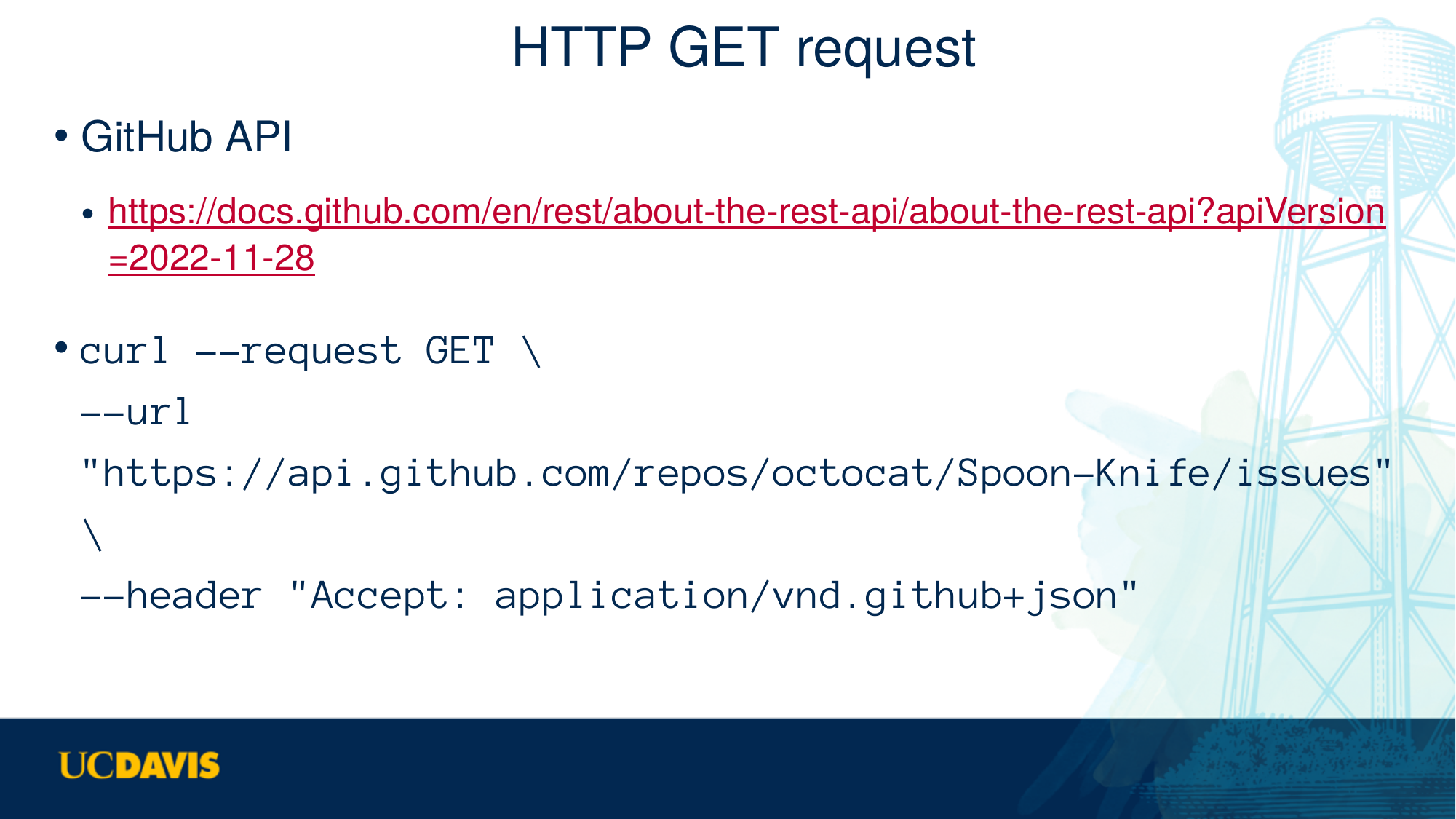

# HTTP GET request
GitHub API
https://docs.github.com/en/rest/about-the-rest-api/about-the-rest-api?apiVersion=2022-11-28
curl --request GET \
--url "https://api.github.com/repos/octocat/Spoon-Knife/issues" \
--header "Accept: application/vnd.github+json"